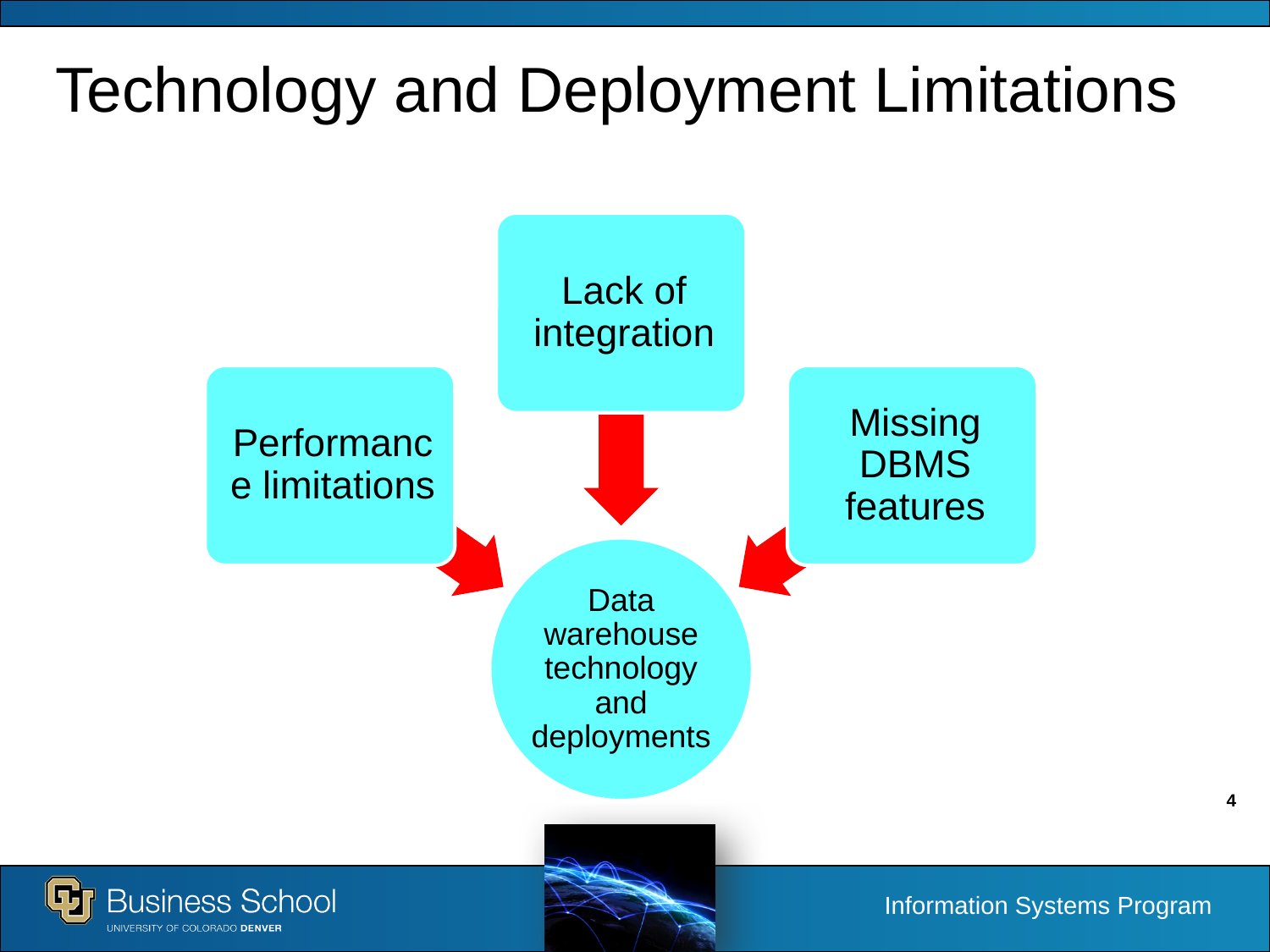

# Technology and Deployment Limitations
Data warehouse technology and deployments
Performance limitations
Lack of integration
Missing DBMS features